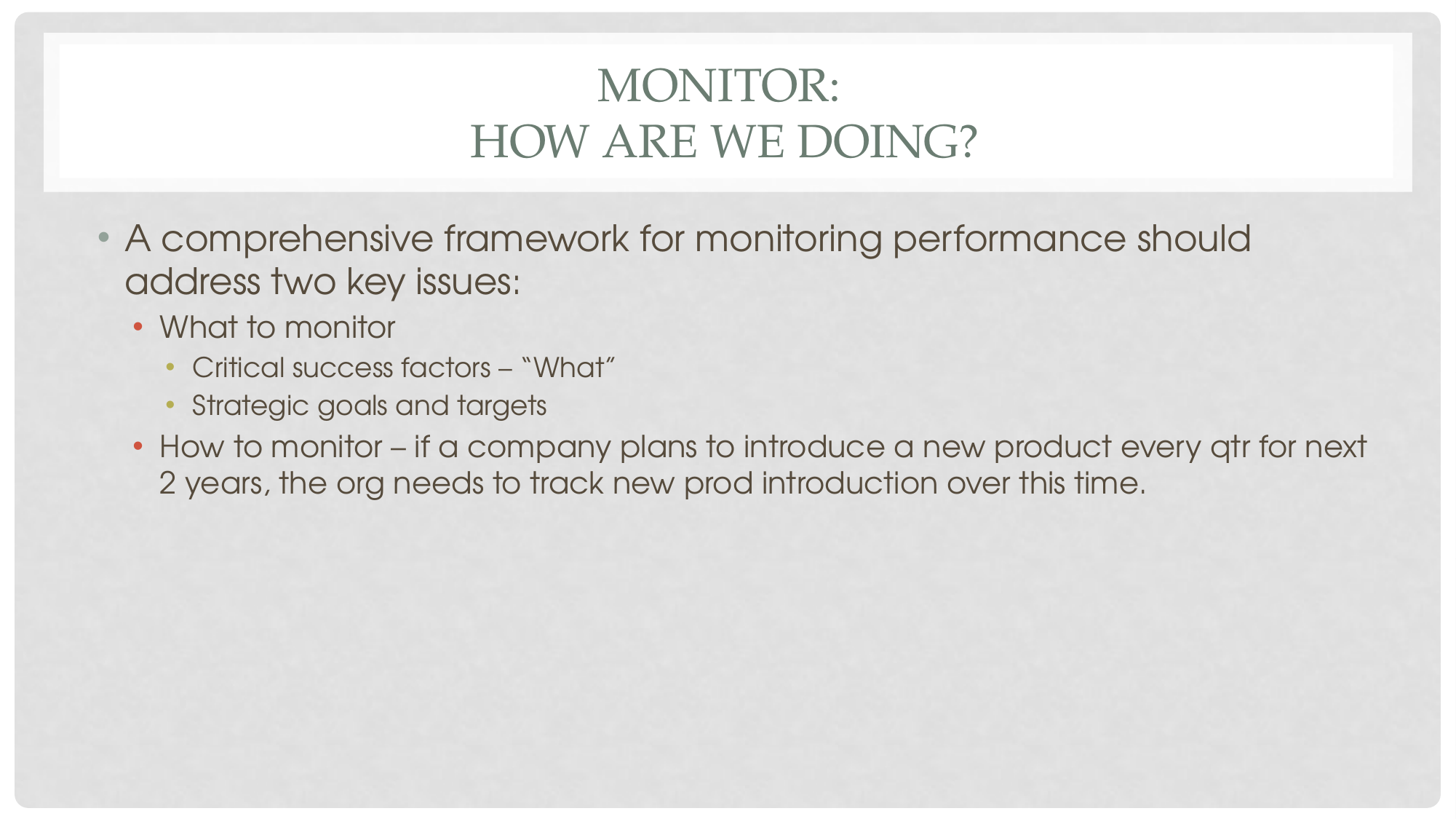

# Monitor: How Are We Doing?
A comprehensive framework for monitoring performance should address two key issues:
What to monitor
Critical success factors – “What”
Strategic goals and targets
How to monitor – if a company plans to introduce a new product every qtr for next 2 years, the org needs to track new prod introduction over this time.